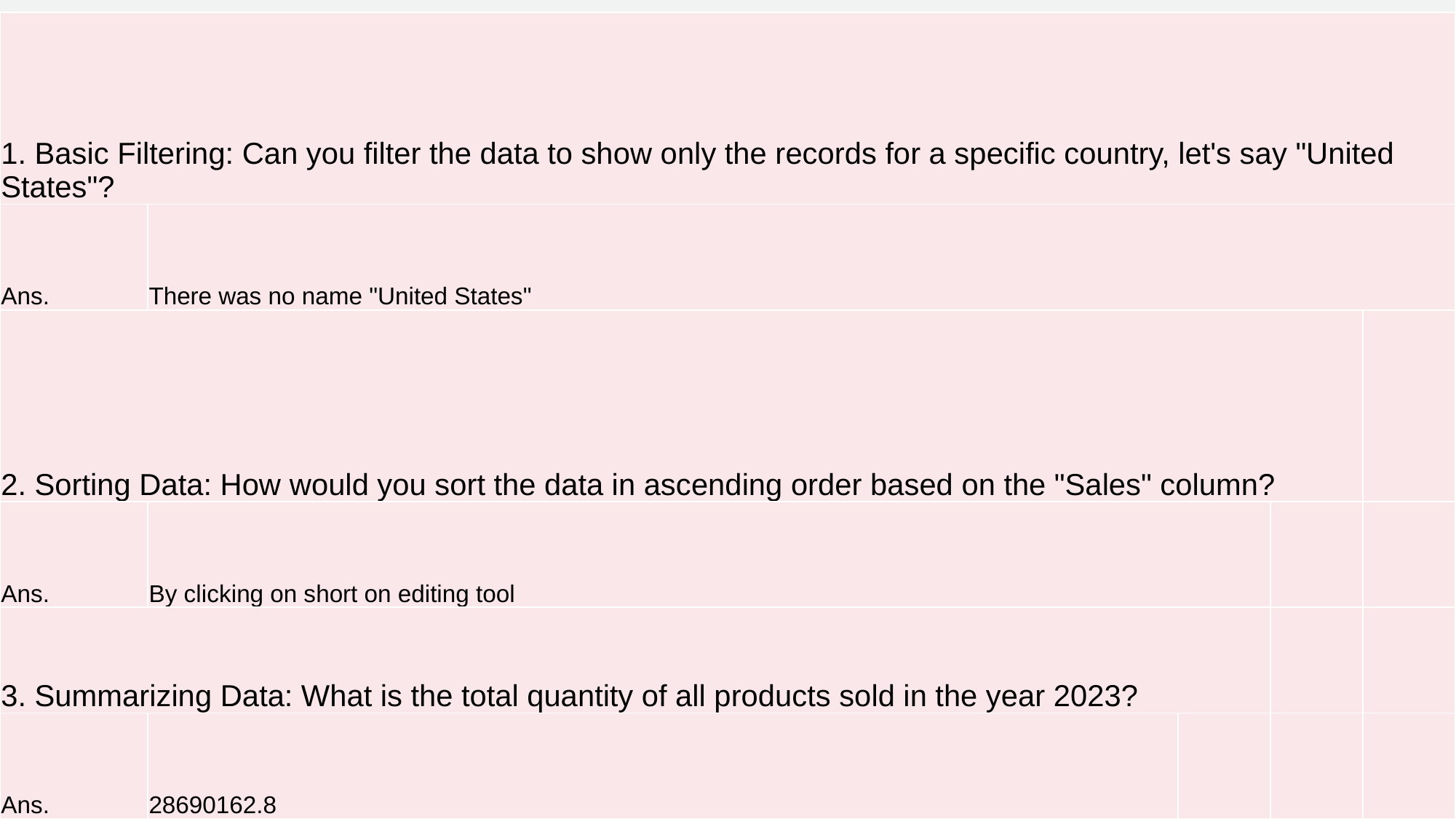

| 1. Basic Filtering: Can you filter the data to show only the records for a specific country, let's say "United States"? |  |  |  |  |
| --- | --- | --- | --- | --- |
| Ans. | There was no name "United States" |  |  |  |
| 2. Sorting Data: How would you sort the data in ascending order based on the "Sales" column? |  |  |  |  |
| Ans. | By clicking on short on editing tool |  |  |  |
| 3. Summarizing Data: What is the total quantity of all products sold in the year 2023? |  |  |  |  |
| Ans. | 28690162.8 |  |  |  |